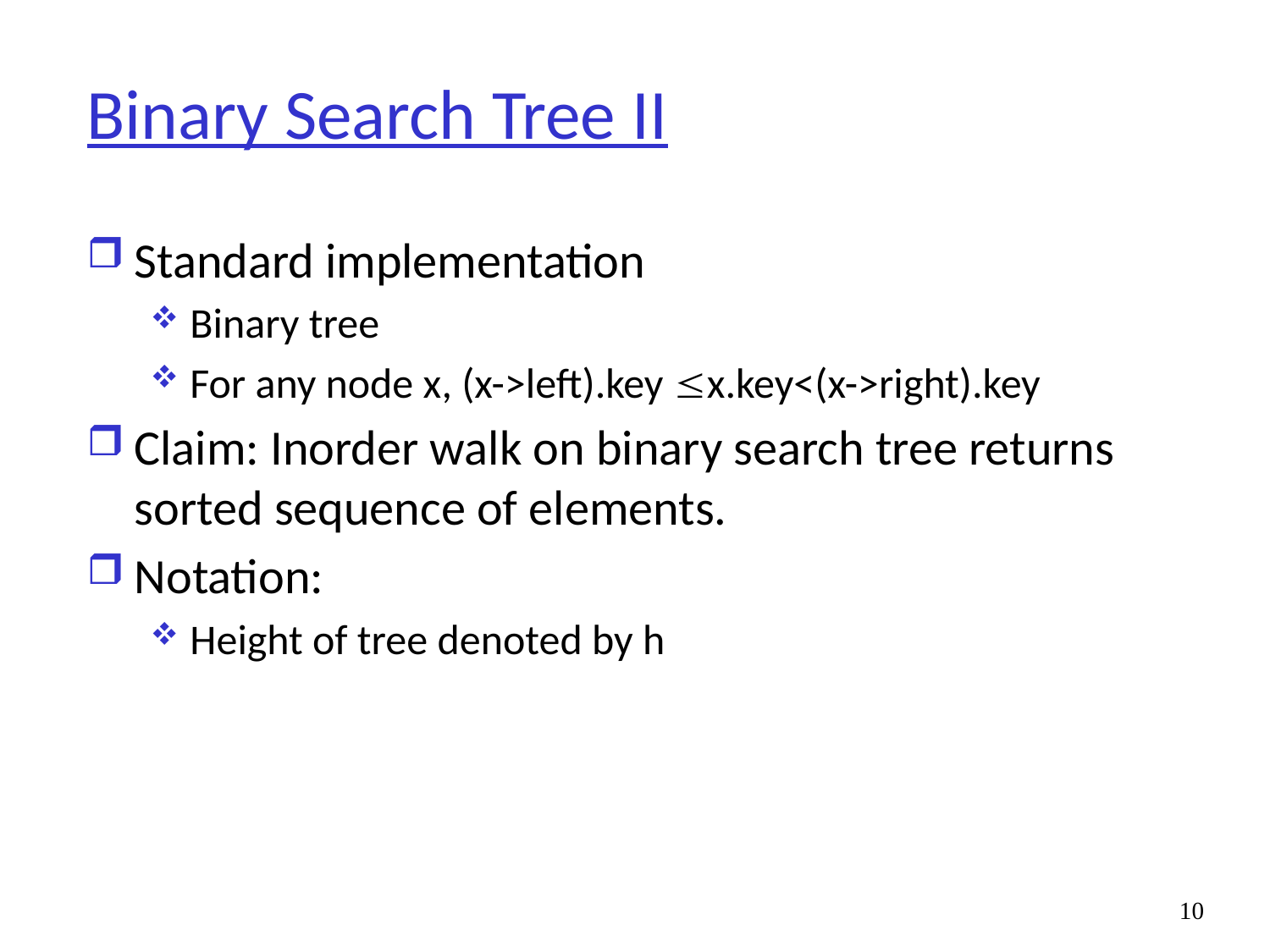

# Binary Search Tree II
Standard implementation
Binary tree
For any node x, (x->left).key ≤x.key<(x->right).key
Claim: Inorder walk on binary search tree returns sorted sequence of elements.
Notation:
Height of tree denoted by h

10